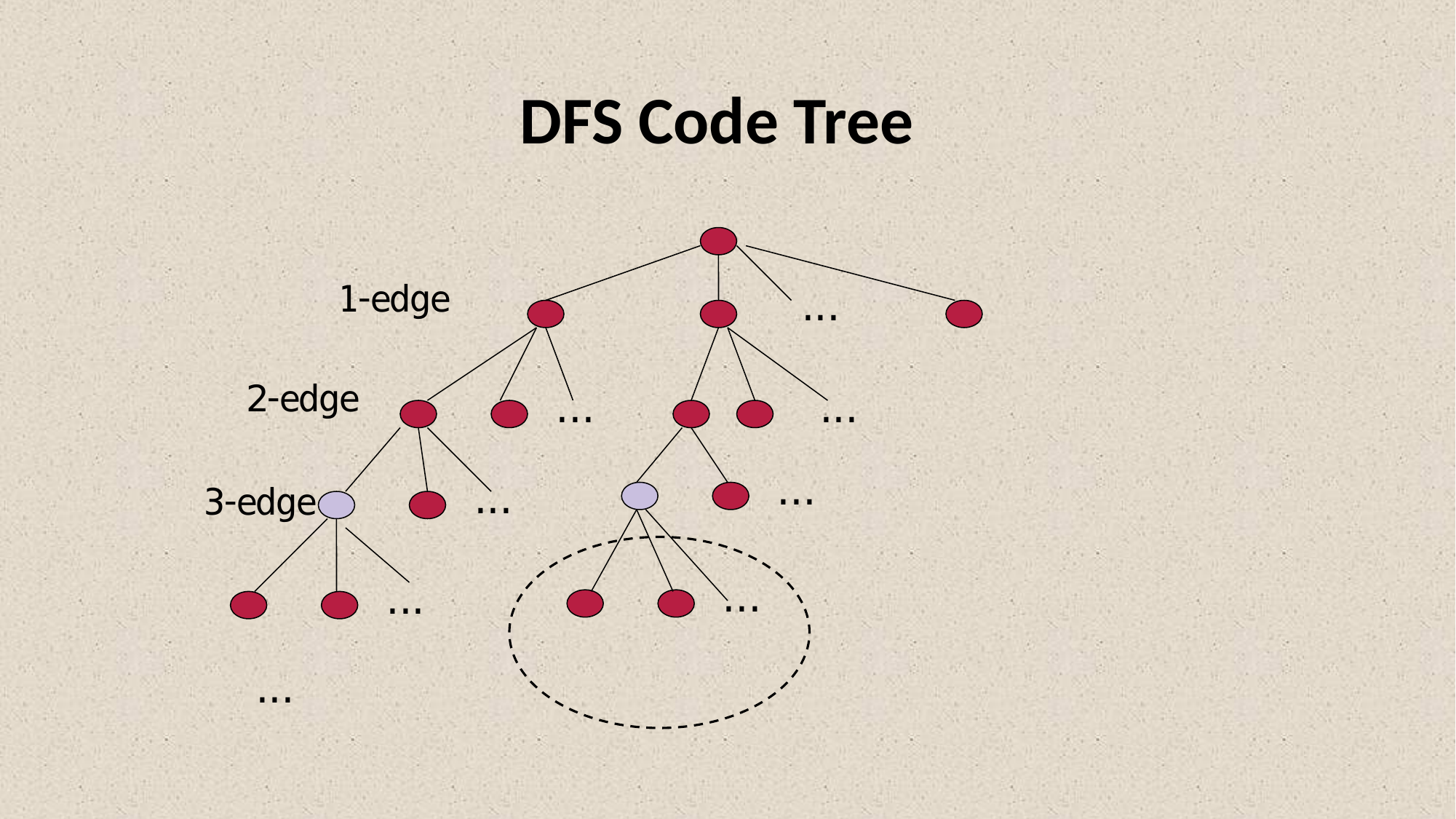

# DFS Code Tree

1-edge
...

2-edge
...
...

...
...
3-edge

...
...

...